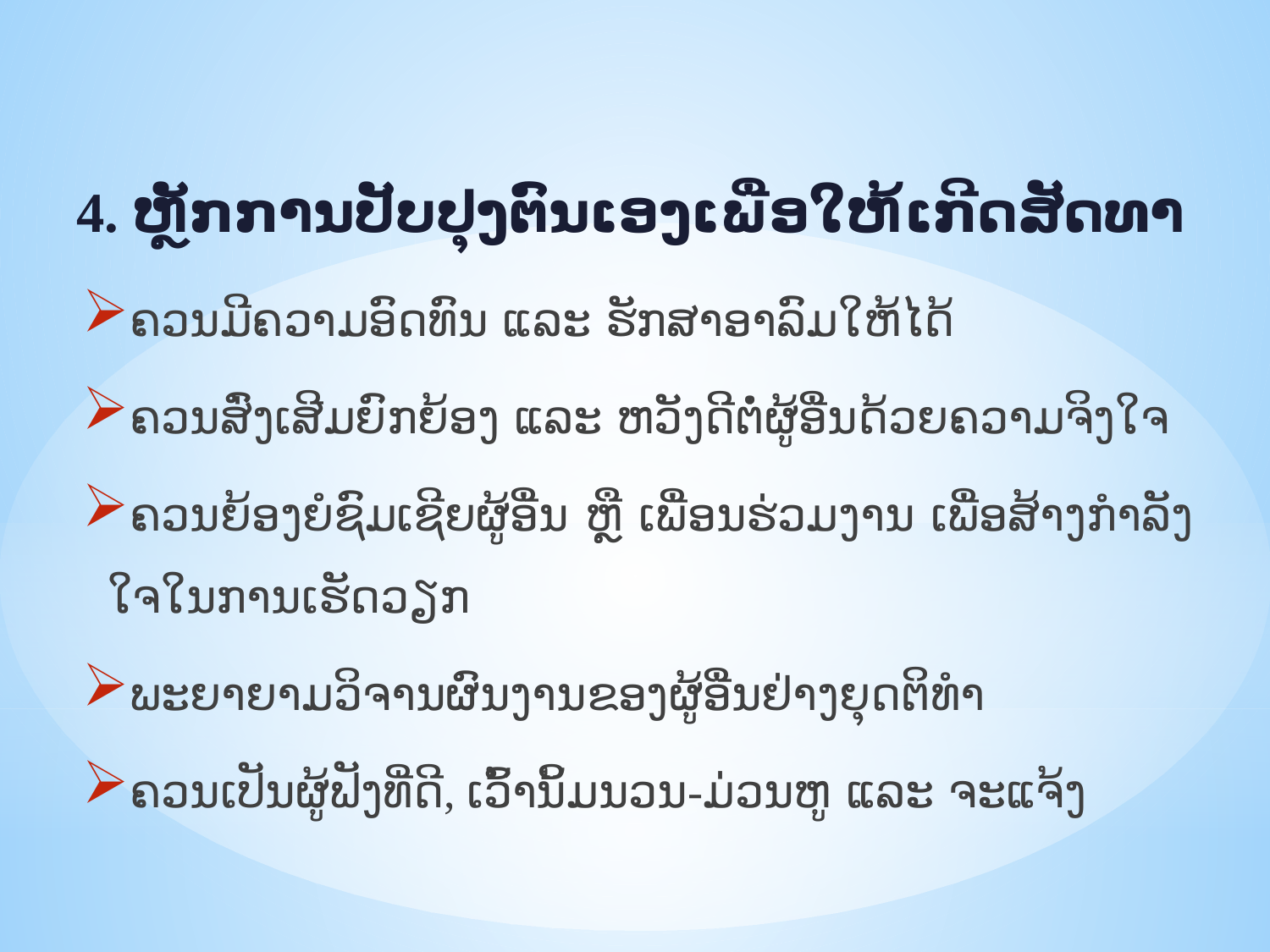

4. ຫຼັກການປັບປຸງຕົນເອງເພື່ອໃຫ້ເກີດສັດທາ
ຄວນມີຄວາມອົດທົນ ແລະ ຮັກສາອາລົມໃຫ້ໄດ້
ຄວນສົ່ງເສີມຍົກຍ້ອງ ແລະ ຫວັງດີຕໍ່ຜູ້ອື່ນດ້ວຍຄວາມຈິງໃຈ
ຄວນຍ້ອງຍໍຊົມເຊີຍຜູ້ອື່ນ ຫຼື ເພື່ອນຮ່ວມງານ ເພື່ອສ້າງກຳລັງໃຈໃນການເຮັດວຽກ
ພະຍາຍາມວິຈານຜົນງານຂອງຜູ້ອື່ນຢ່າງຍຸດຕິທຳ
ຄວນເປັນຜູ້ຟັງທີ່ດີ, ເວົ້ານິ້ມນວນ-ມ່ວນຫູ ແລະ ຈະແຈ້ງ